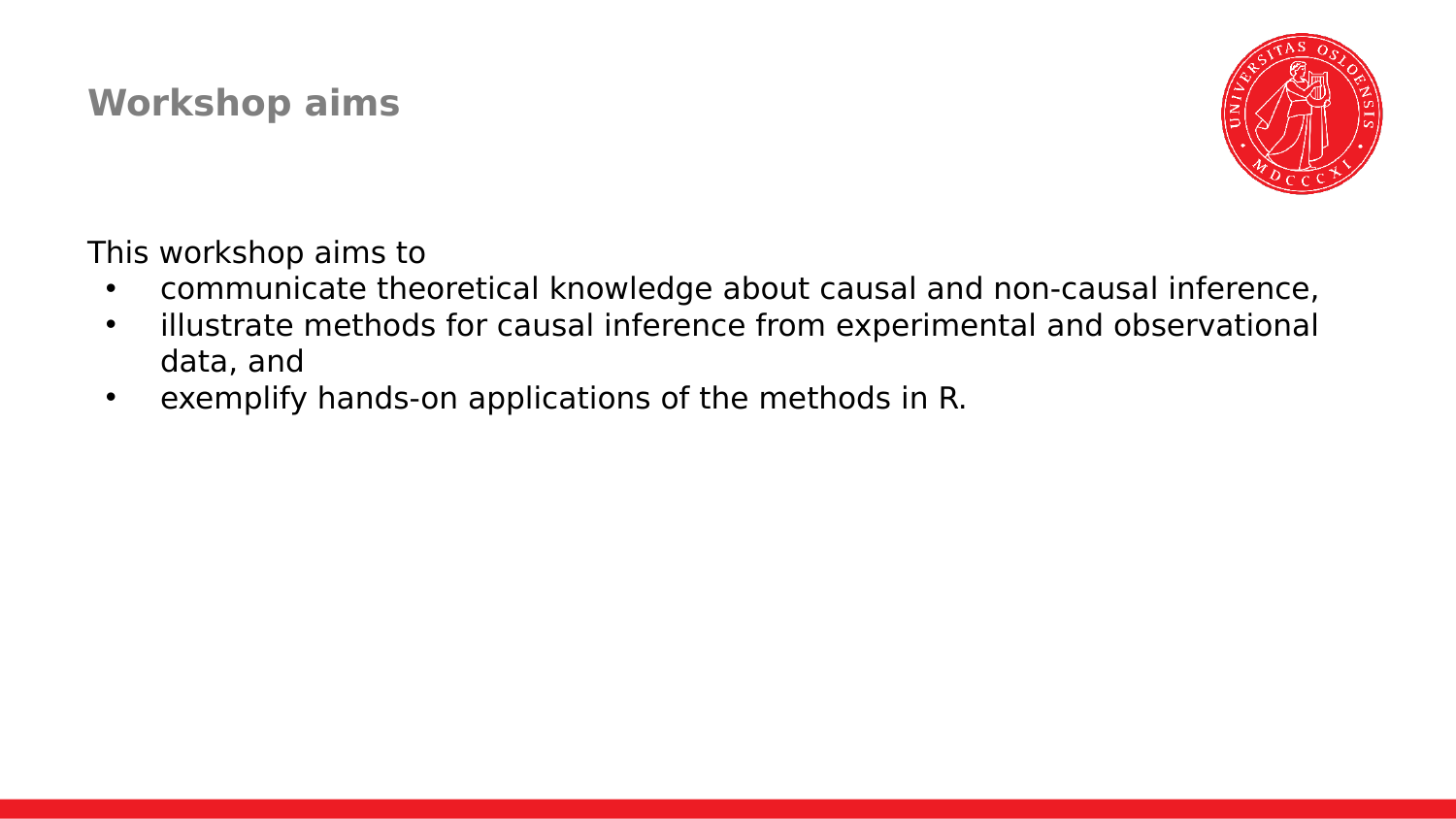

# Workshop aims
This workshop aims to
communicate theoretical knowledge about causal and non-causal inference,
illustrate methods for causal inference from experimental and observational data, and
exemplify hands-on applications of the methods in R.